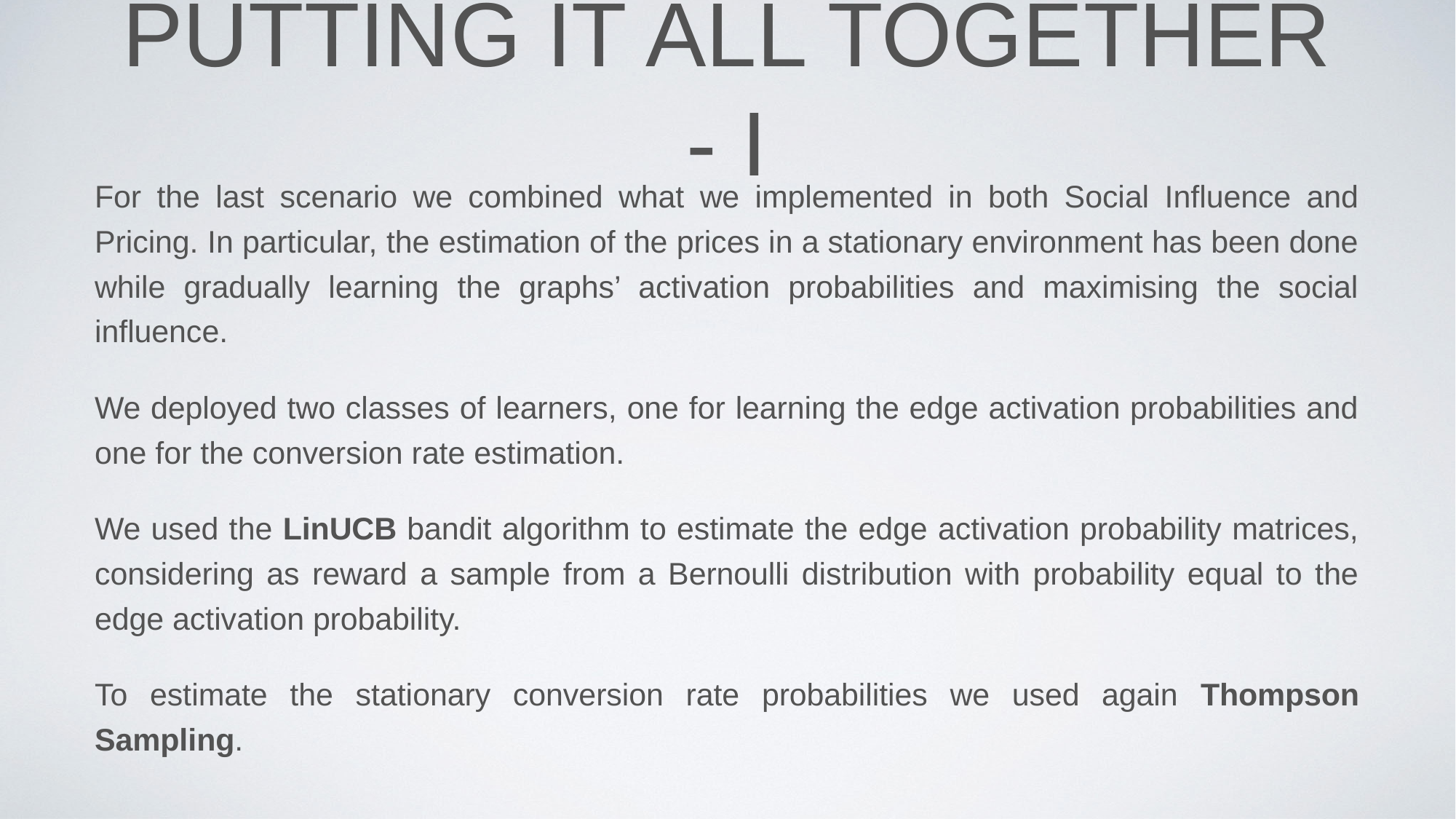

# Putting it all together - I
For the last scenario we combined what we implemented in both Social Influence and Pricing. In particular, the estimation of the prices in a stationary environment has been done while gradually learning the graphs’ activation probabilities and maximising the social influence.
We deployed two classes of learners, one for learning the edge activation probabilities and one for the conversion rate estimation.
We used the LinUCB bandit algorithm to estimate the edge activation probability matrices, considering as reward a sample from a Bernoulli distribution with probability equal to the edge activation probability.
To estimate the stationary conversion rate probabilities we used again Thompson Sampling.